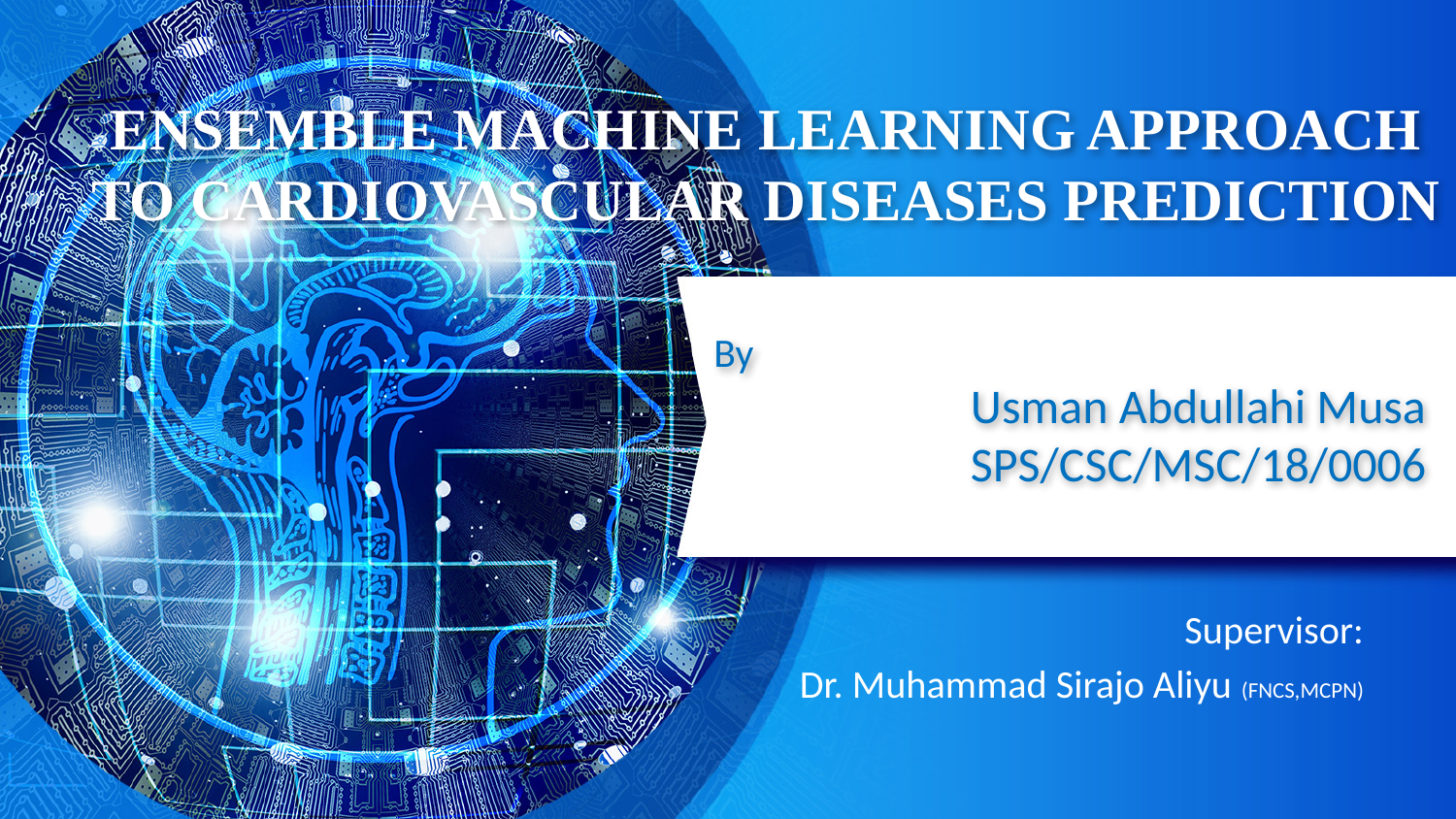

# ENSEMBLE MACHINE LEARNING APPROACH TO CARDIOVASCULAR DISEASES PREDICTION
By
Usman Abdullahi Musa
SPS/CSC/MSC/18/0006
Supervisor:
Dr. Muhammad Sirajo Aliyu (FNCS,MCPN)